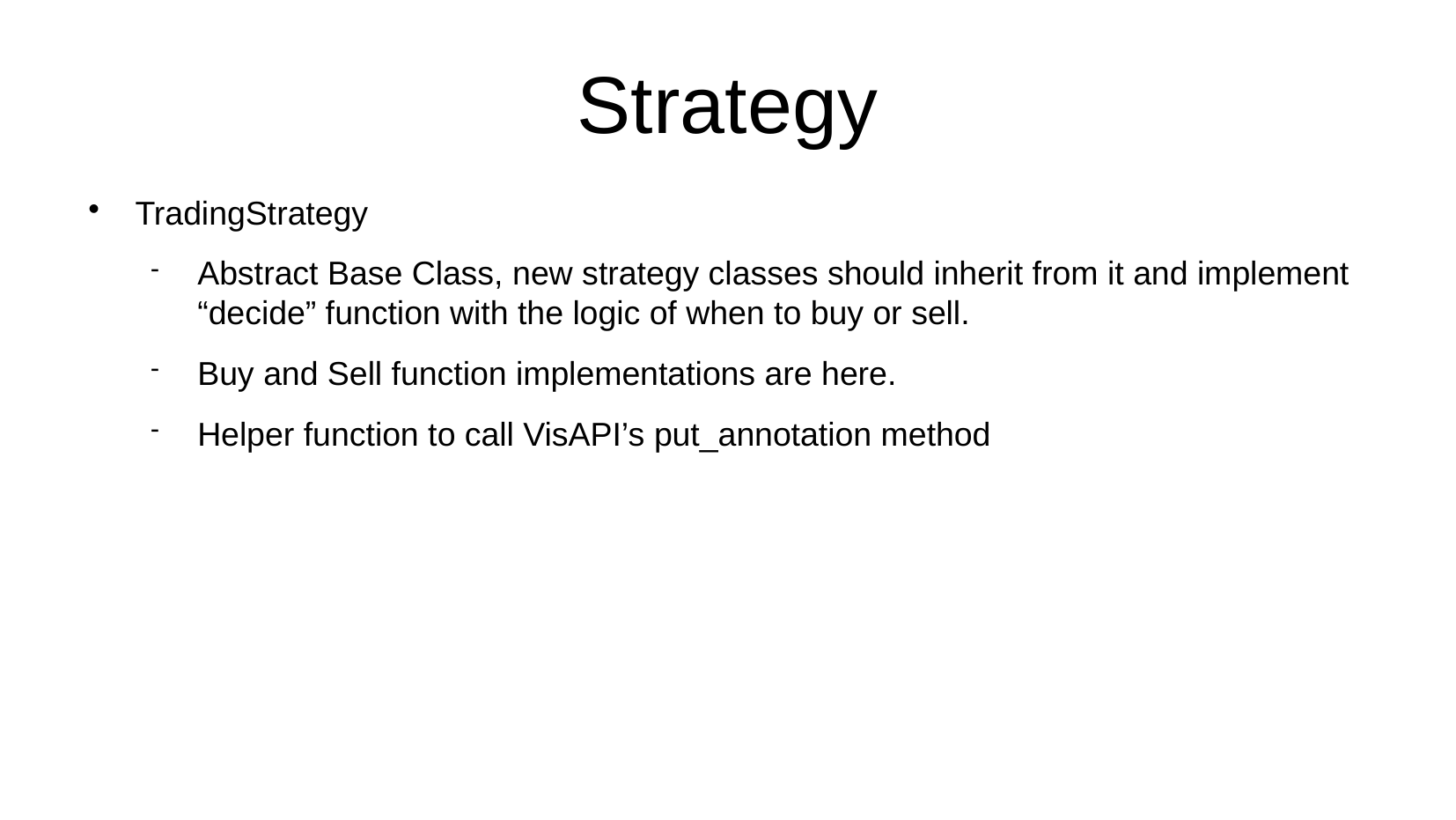

Strategy
TradingStrategy
Abstract Base Class, new strategy classes should inherit from it and implement “decide” function with the logic of when to buy or sell.
Buy and Sell function implementations are here.
Helper function to call VisAPI’s put_annotation method